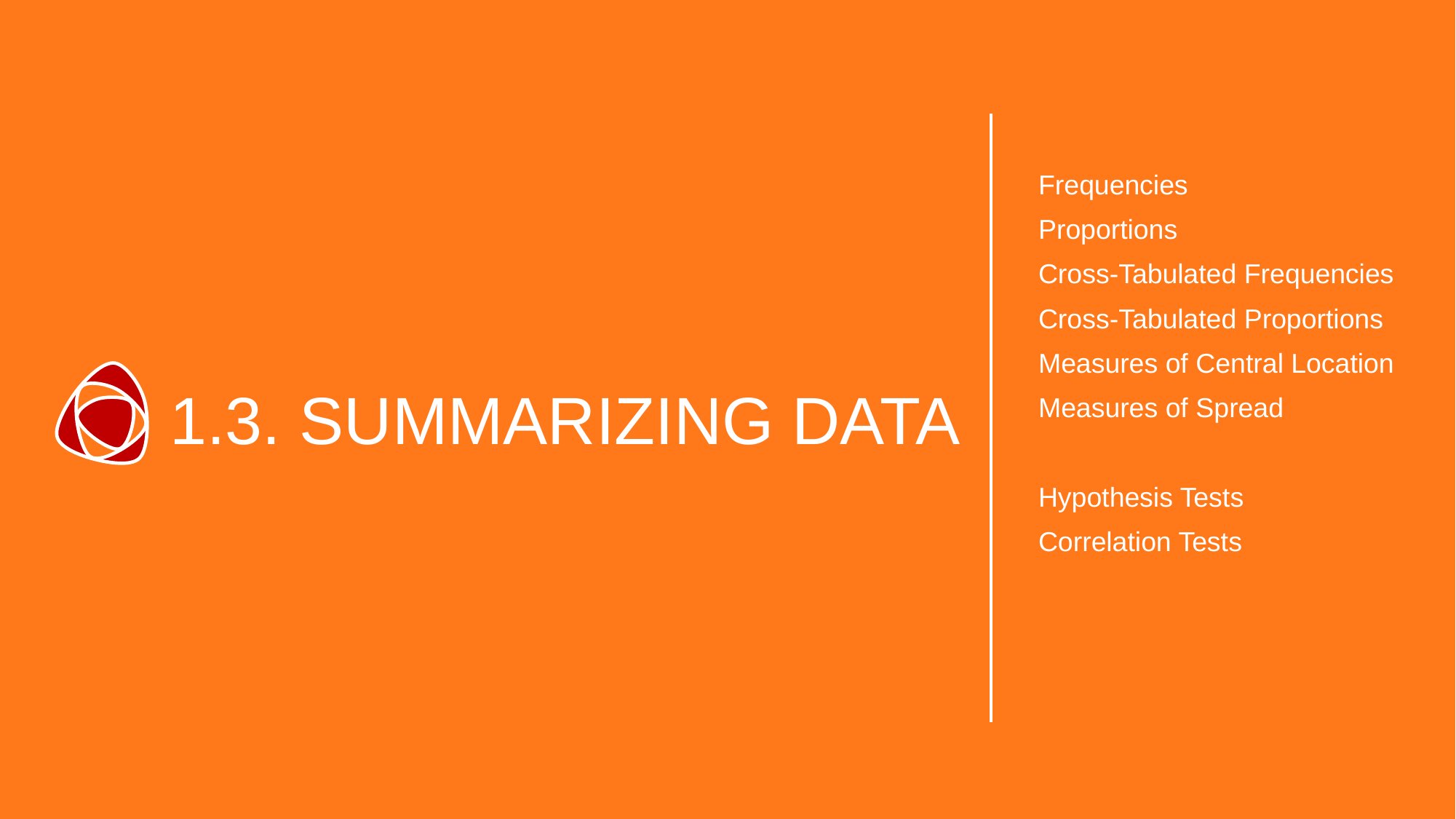

Frequencies
Proportions
Cross-Tabulated Frequencies
Cross-Tabulated Proportions
Measures of Central Location
Measures of Spread

Hypothesis Tests
Correlation Tests
# 1.3. SUMMARIZING DATA